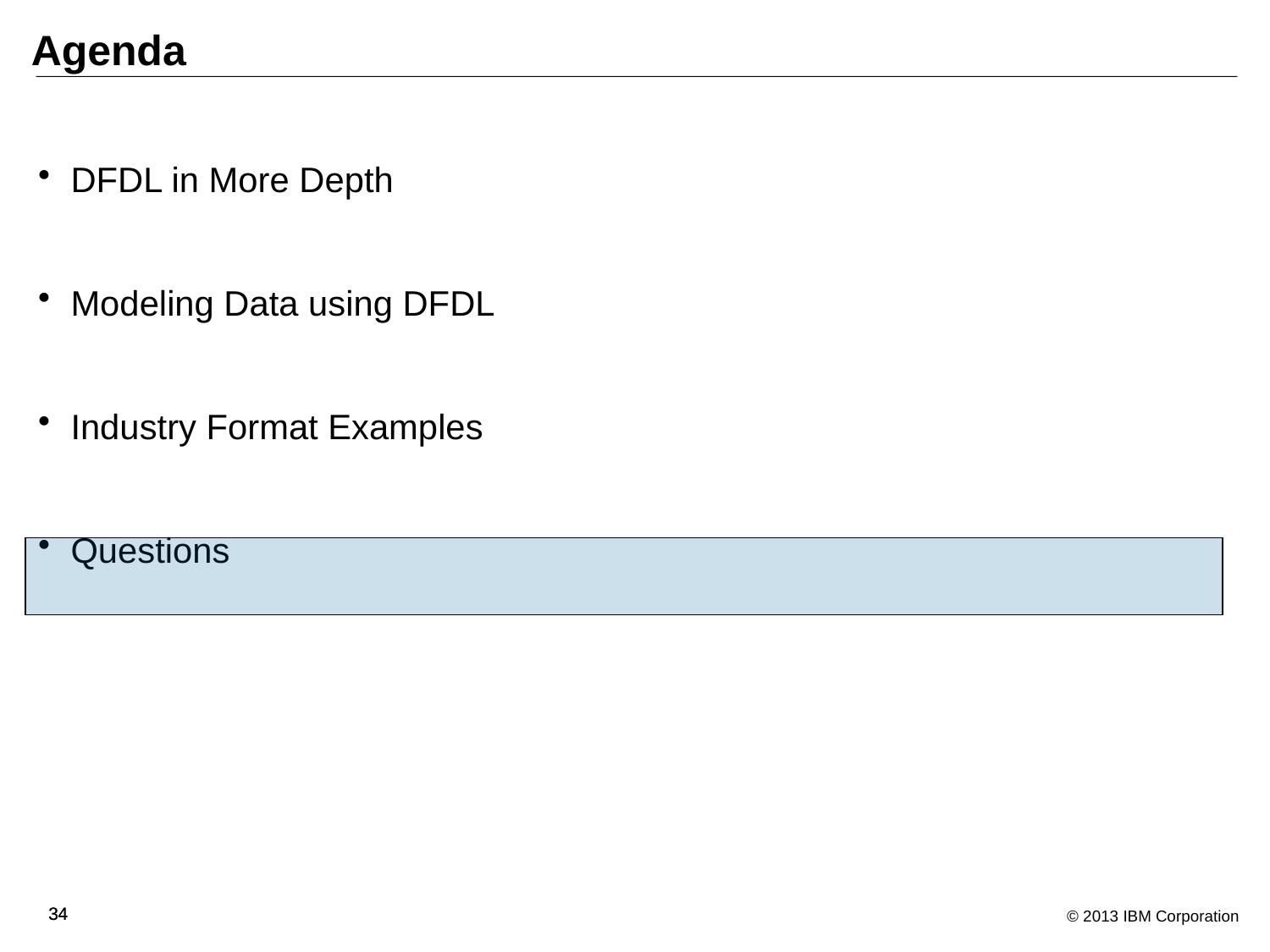

# Agenda
DFDL in More Depth

Modeling Data using DFDL

Industry Format Examples

Questions